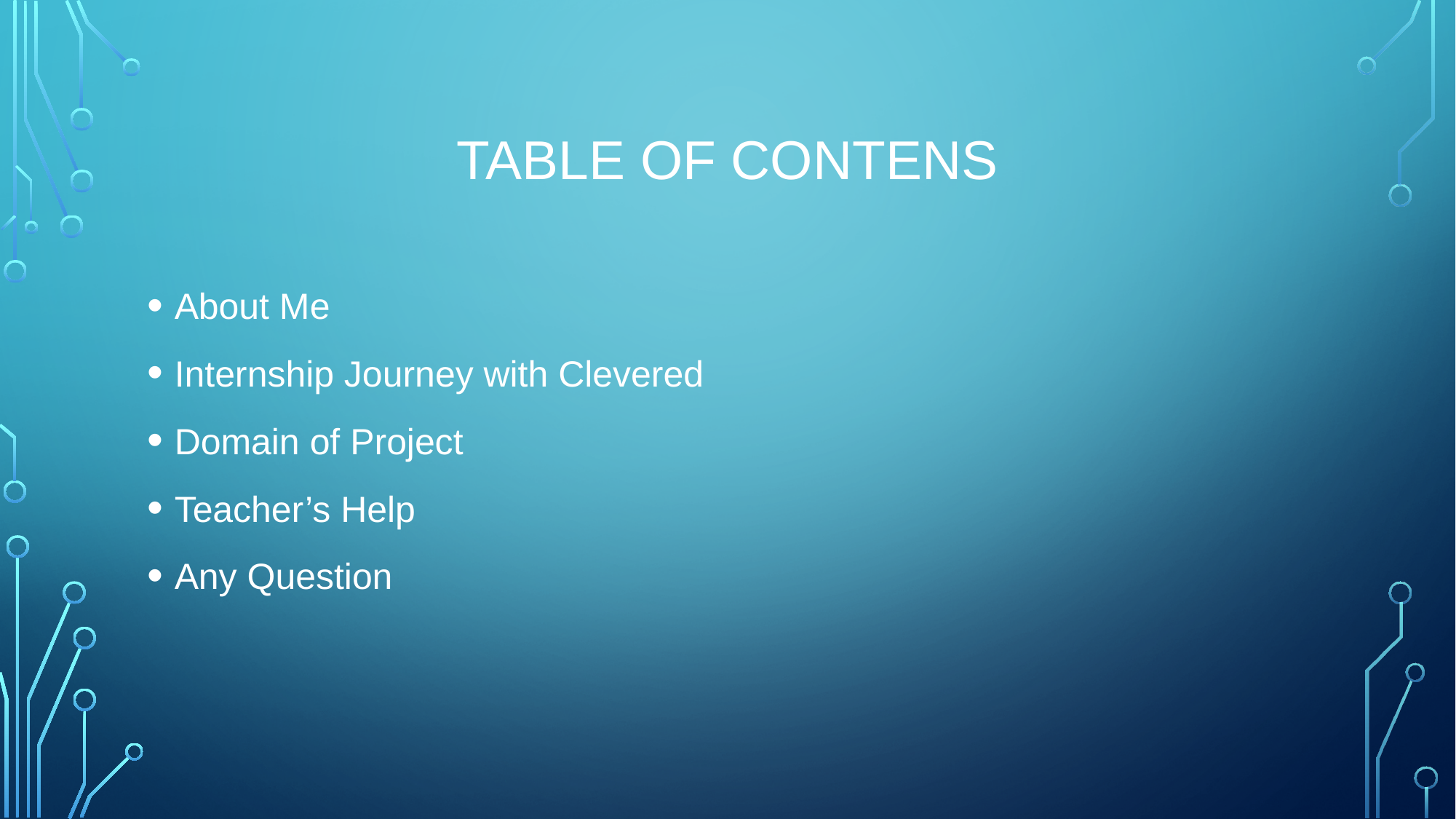

# Table of contens
About Me
Internship Journey with Clevered
Domain of Project
Teacher’s Help
Any Question